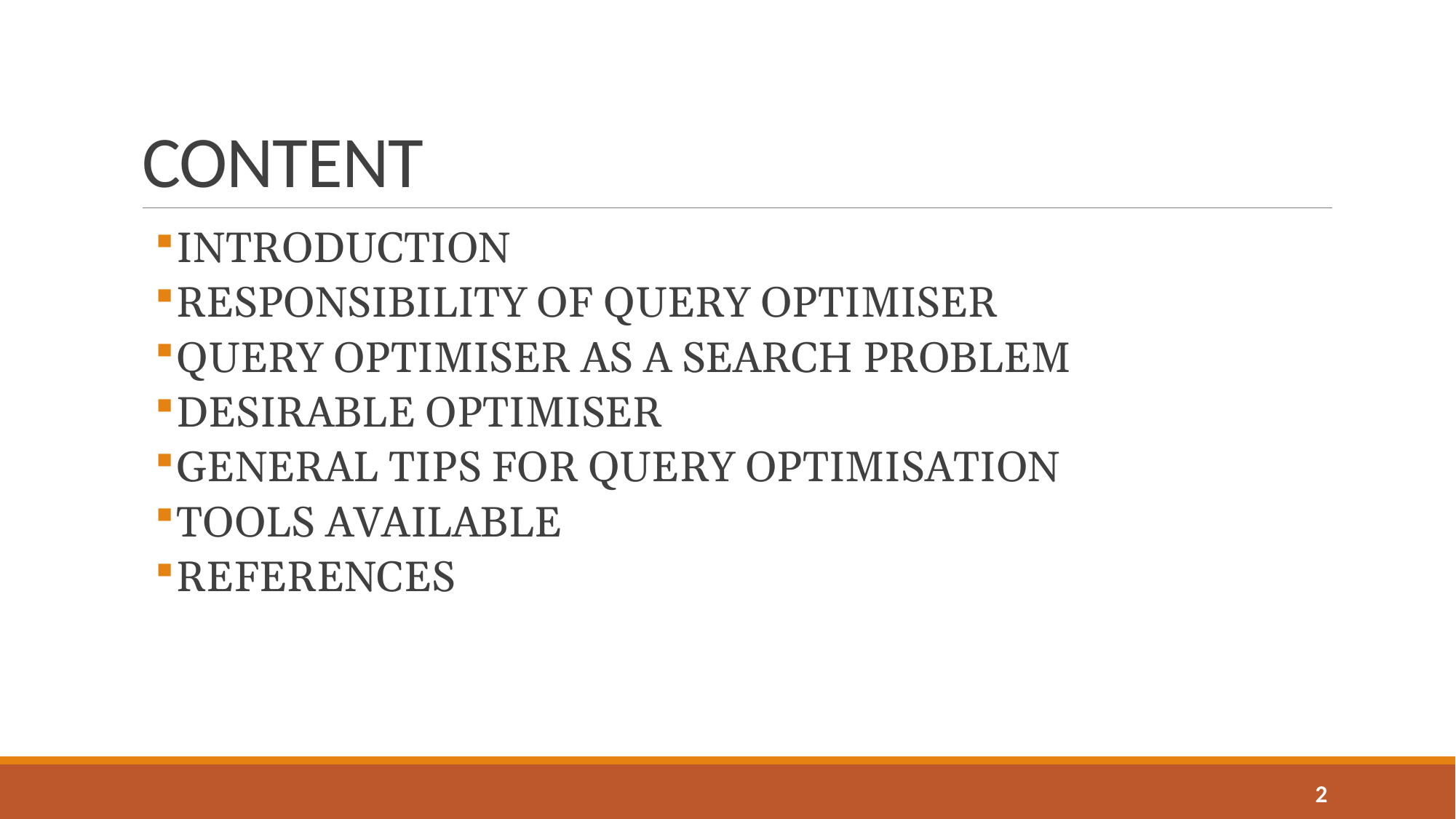

# CONTENT
INTRODUCTION
RESPONSIBILITY OF QUERY OPTIMISER
QUERY OPTIMISER AS A SEARCH PROBLEM
DESIRABLE OPTIMISER
GENERAL TIPS FOR QUERY OPTIMISATION
TOOLS AVAILABLE
REFERENCES
2